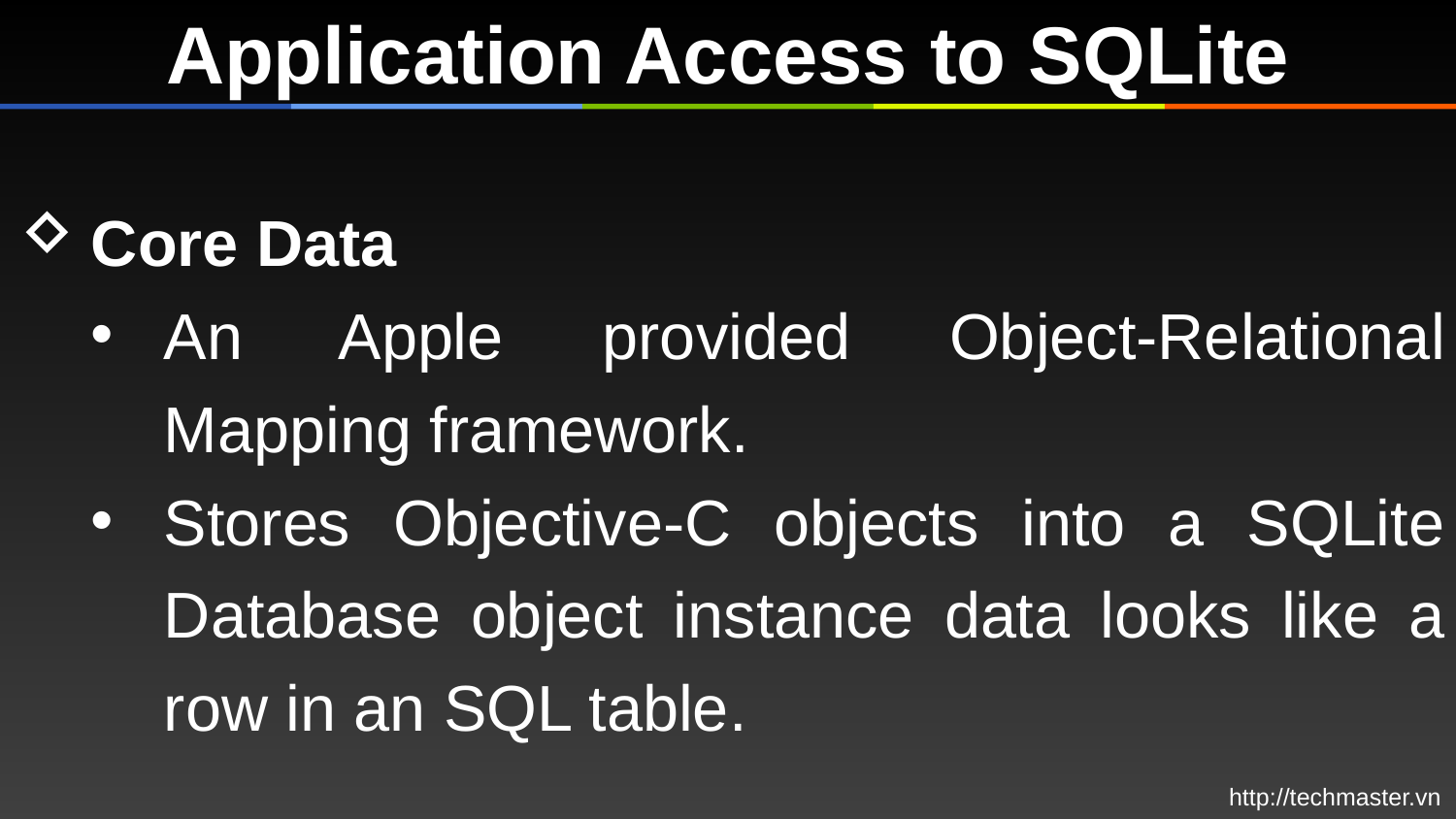

# Application Access to SQLite
Core Data
An Apple provided Object-Relational Mapping framework.
Stores Objective-C objects into a SQLite Database object instance data looks like a row in an SQL table.